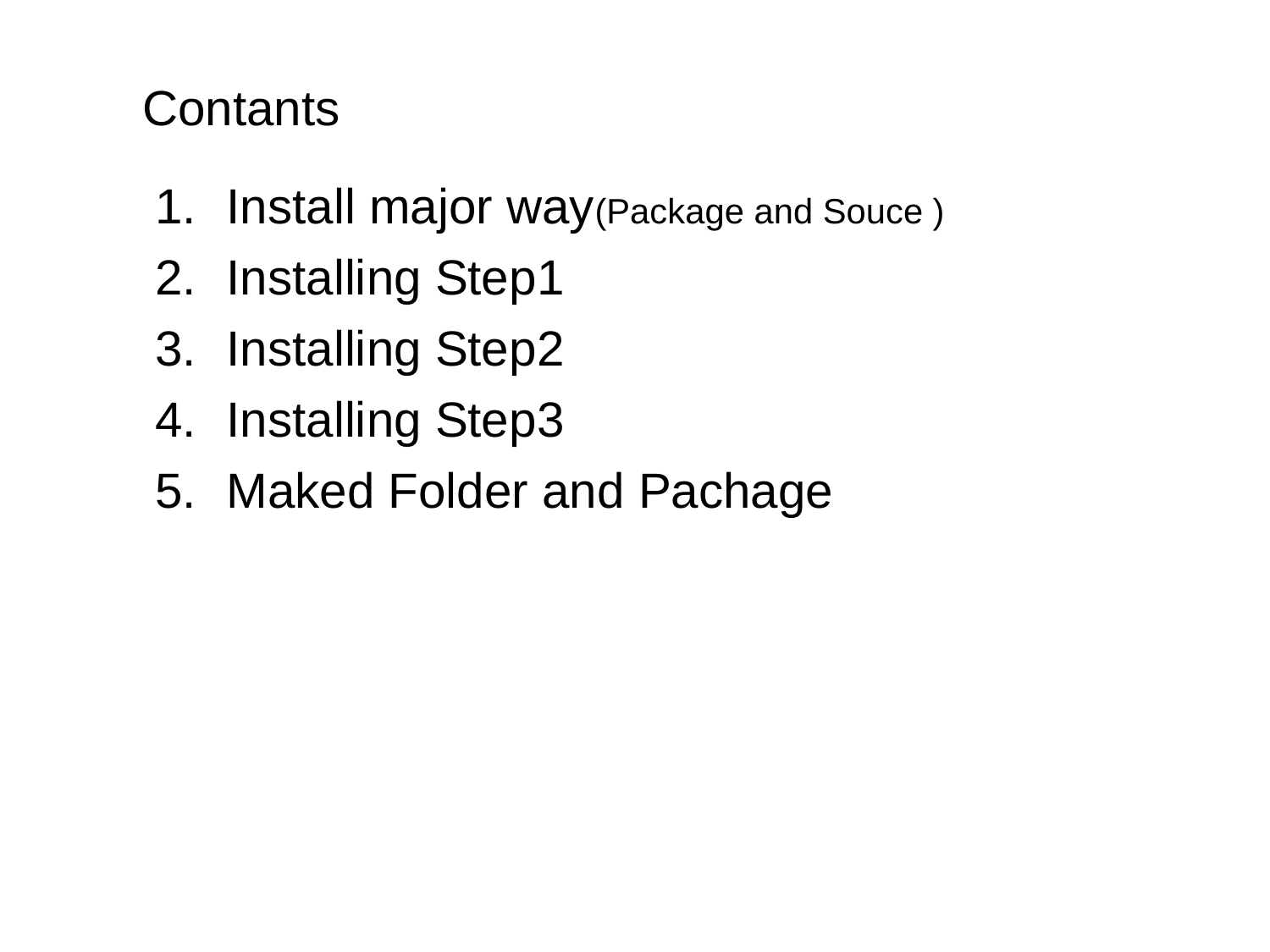

TITLE

Contants
Install major way(Package and Souce )
Installing Step1
Installing Step2
Installing Step3
Maked Folder and Pachage

2